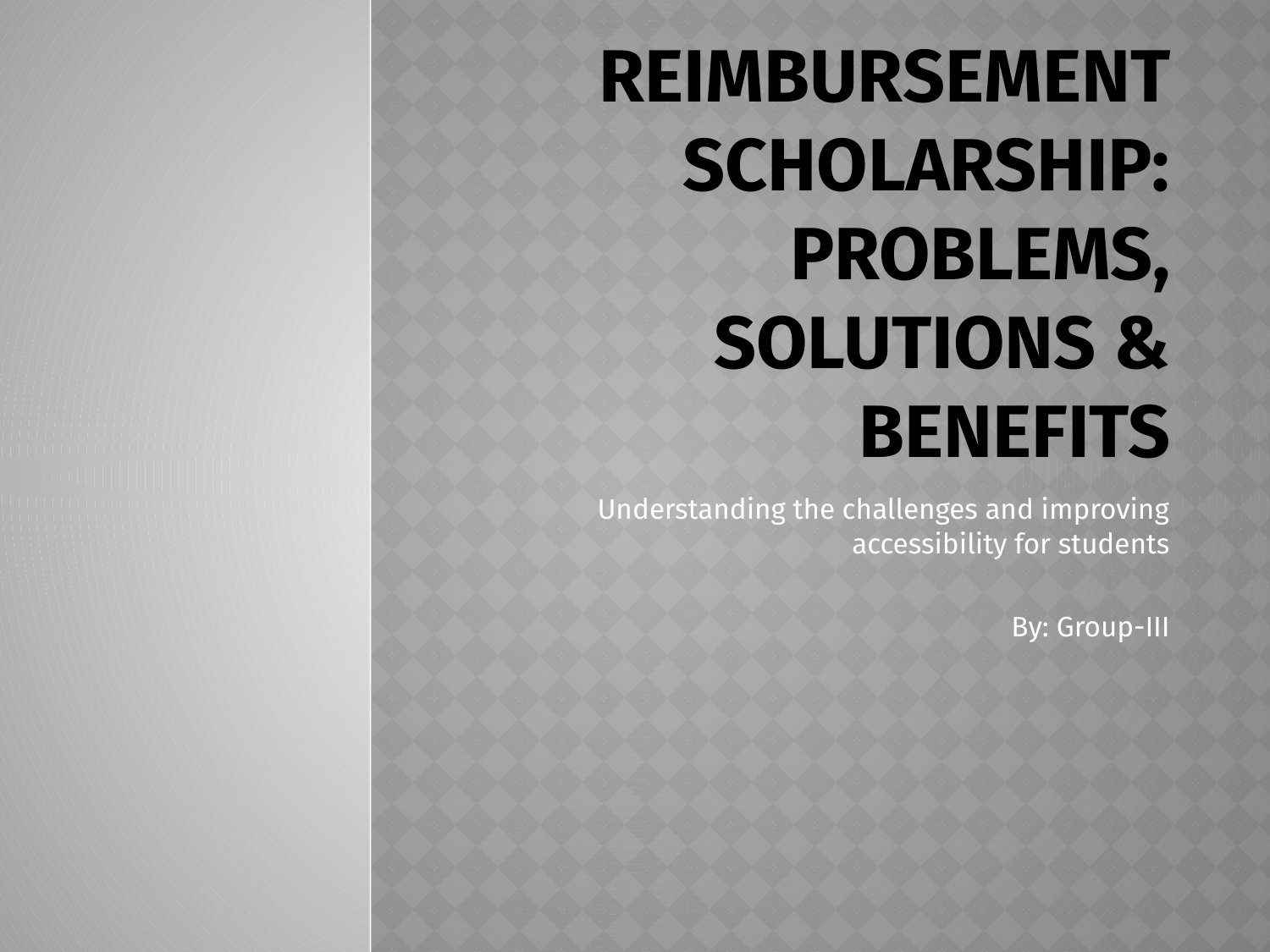

# Reimbursement Scholarship: Problems, Solutions & Benefits
Understanding the challenges and improving accessibility for students

By: Group-III